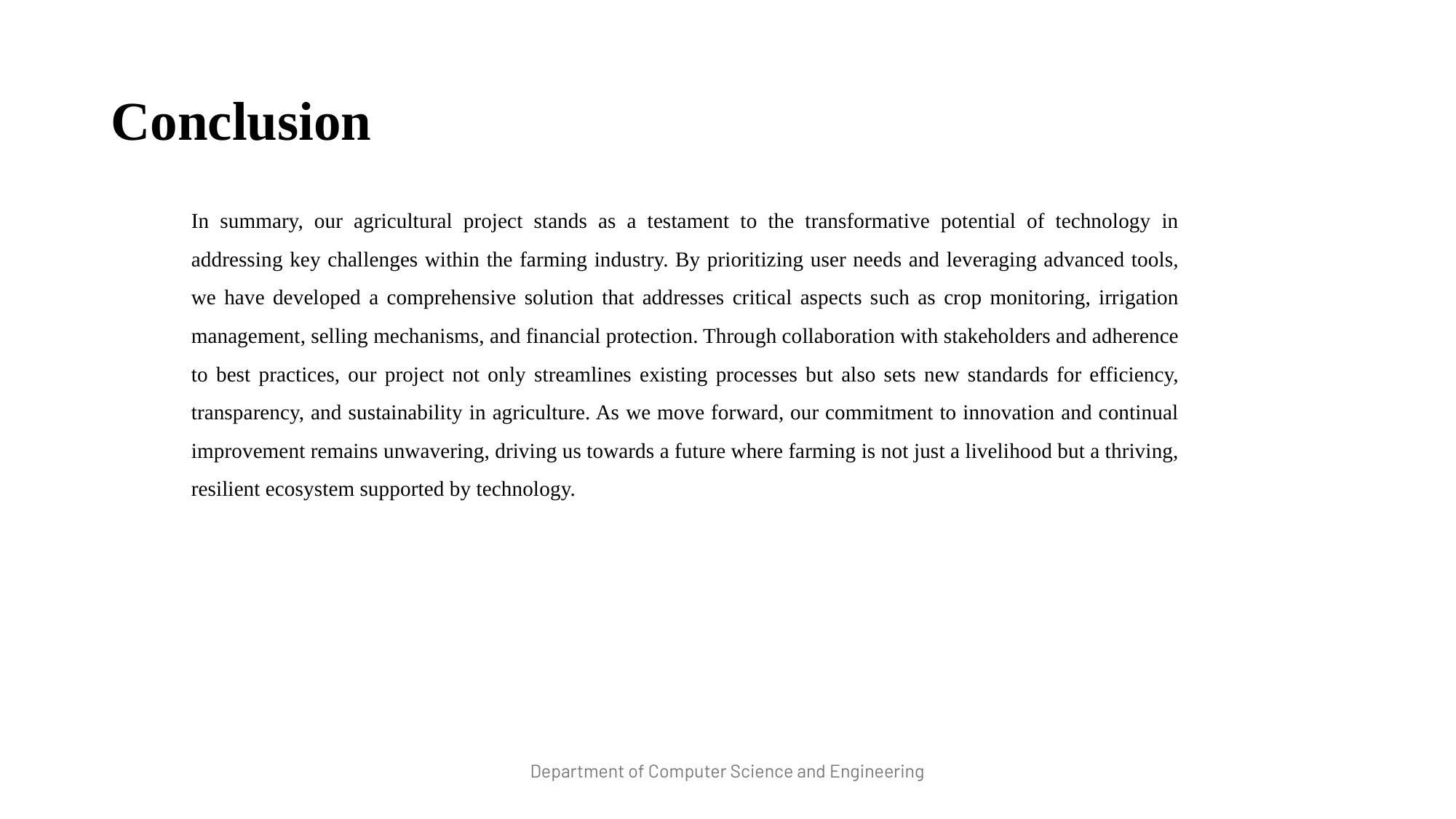

# Conclusion
In summary, our agricultural project stands as a testament to the transformative potential of technology in addressing key challenges within the farming industry. By prioritizing user needs and leveraging advanced tools, we have developed a comprehensive solution that addresses critical aspects such as crop monitoring, irrigation management, selling mechanisms, and financial protection. Through collaboration with stakeholders and adherence to best practices, our project not only streamlines existing processes but also sets new standards for efficiency, transparency, and sustainability in agriculture. As we move forward, our commitment to innovation and continual improvement remains unwavering, driving us towards a future where farming is not just a livelihood but a thriving, resilient ecosystem supported by technology.
Department of Computer Science and Engineering